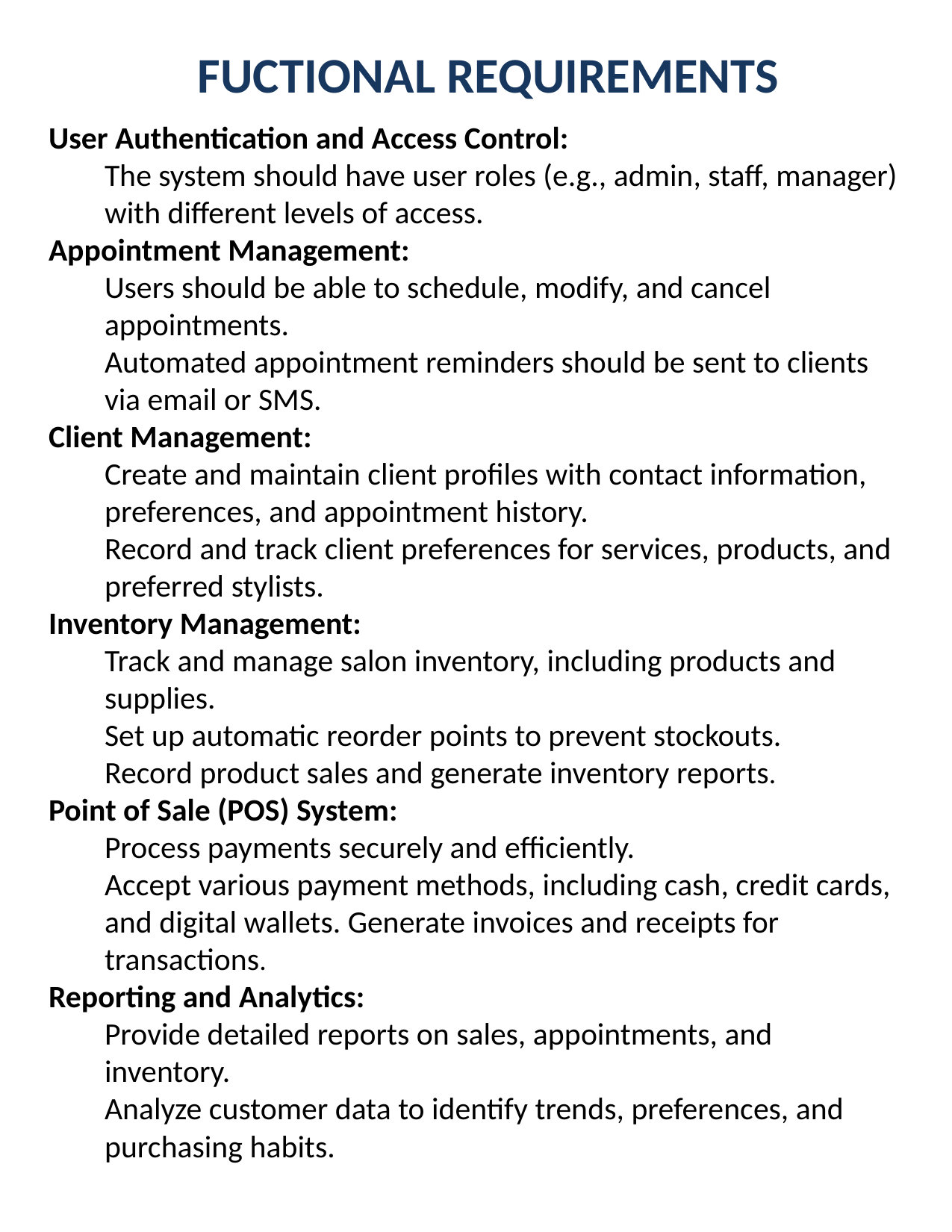

FUCTIONAL REQUIREMENTS
User Authentication and Access Control:
The system should have user roles (e.g., admin, staff, manager) with different levels of access.
Appointment Management:
Users should be able to schedule, modify, and cancel appointments.
Automated appointment reminders should be sent to clients via email or SMS.
Client Management:
Create and maintain client profiles with contact information, preferences, and appointment history.
Record and track client preferences for services, products, and preferred stylists.
Inventory Management:
Track and manage salon inventory, including products and supplies.
Set up automatic reorder points to prevent stockouts.
Record product sales and generate inventory reports.
Point of Sale (POS) System:
Process payments securely and efficiently.
Accept various payment methods, including cash, credit cards, and digital wallets. Generate invoices and receipts for transactions.
Reporting and Analytics:
Provide detailed reports on sales, appointments, and inventory.
Analyze customer data to identify trends, preferences, and purchasing habits.